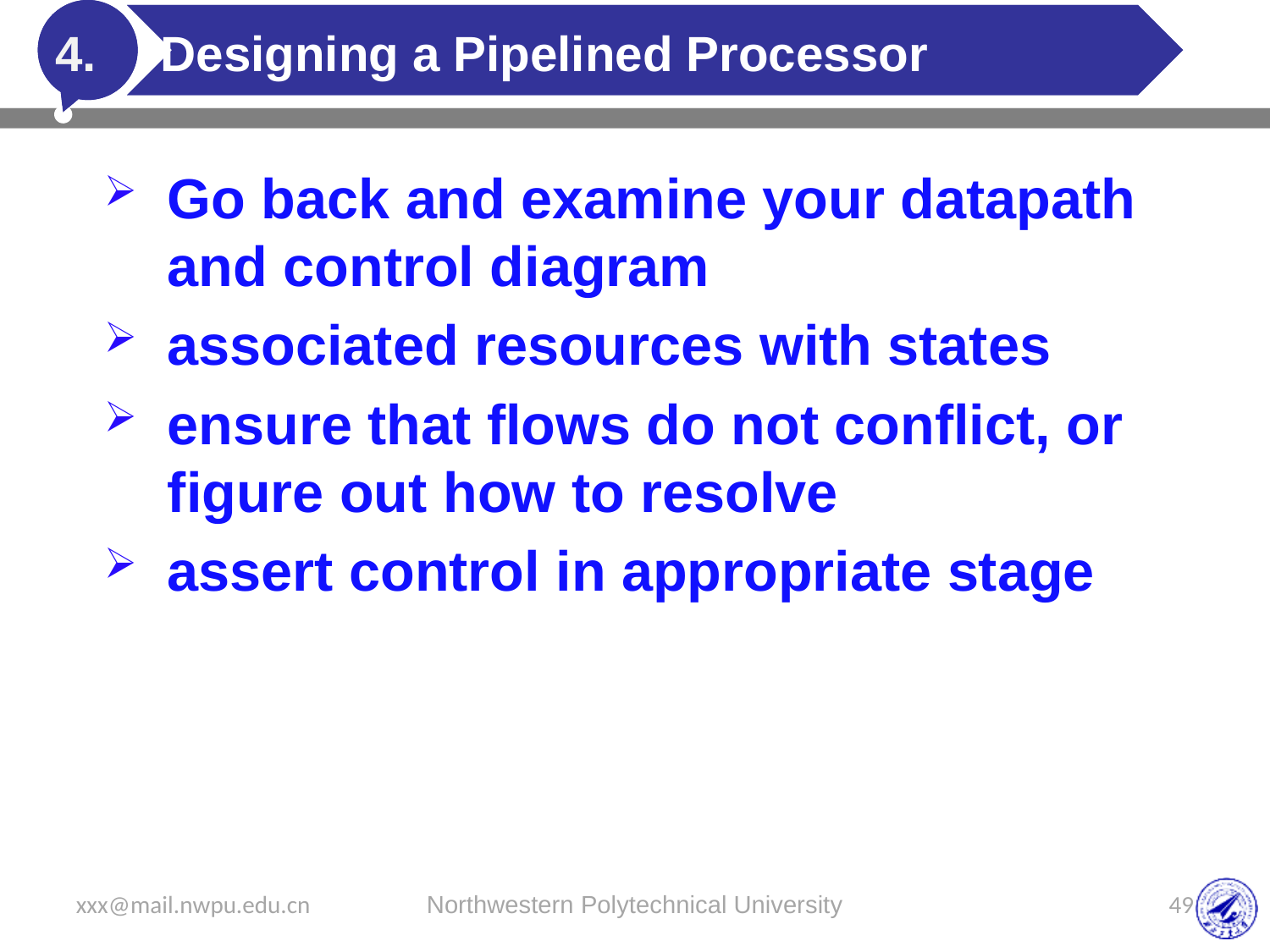

# Designing a Pipelined Processor
4.
Go back and examine your datapath and control diagram
associated resources with states
ensure that flows do not conflict, or figure out how to resolve
assert control in appropriate stage
xxx@mail.nwpu.edu.cn
Northwestern Polytechnical University
49